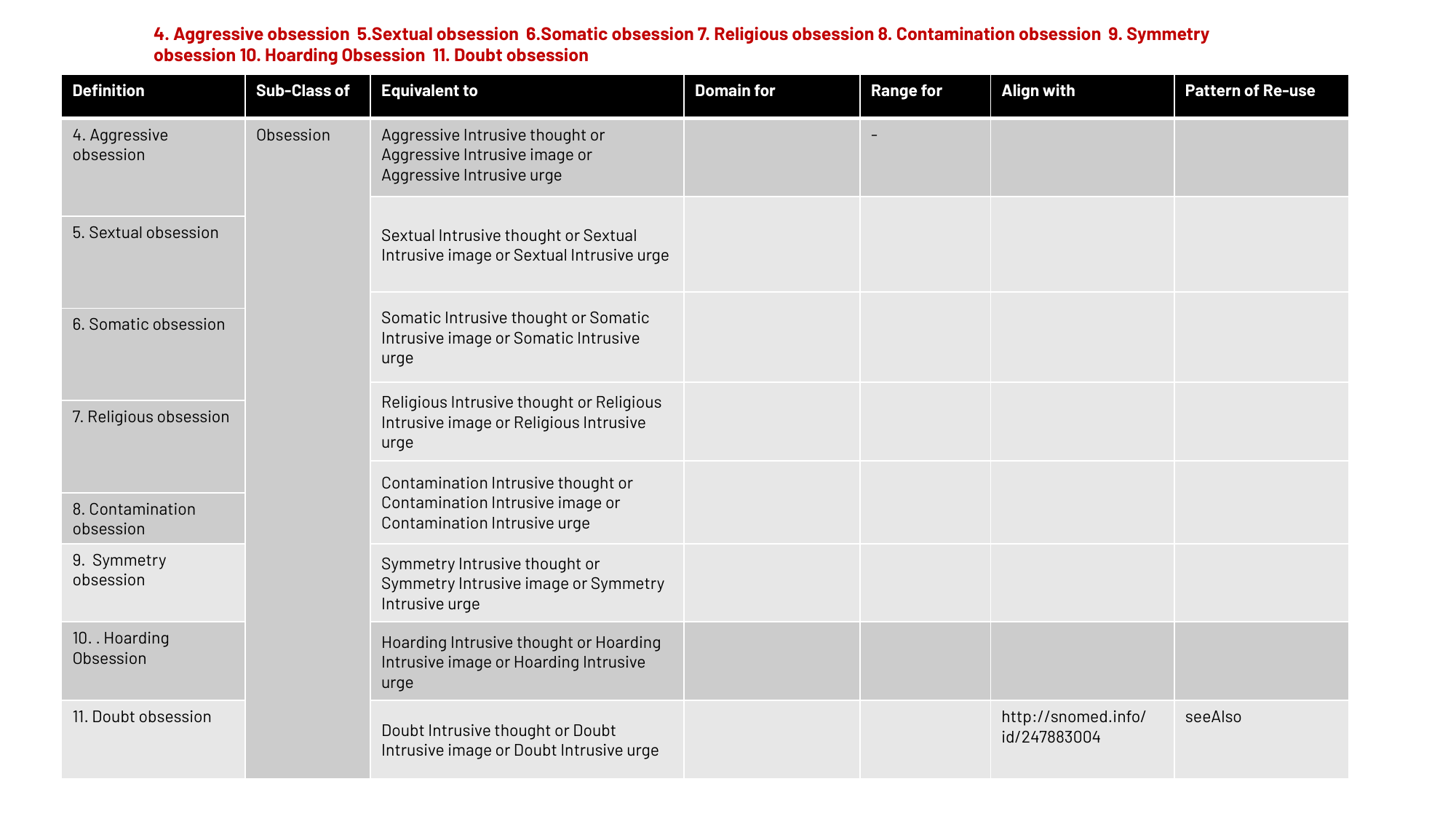

4. Aggressive obsession  5.Sextual obsession  6.Somatic obsession 7. Religious obsession 8. Contamination obsession  9. Symmetry obsession 10. Hoarding Obsession  11. Doubt obsession

| Definition | Sub-Class of | Equivalent to | Domain for | Range for | Align with | Pattern of Re-use |
| --- | --- | --- | --- | --- | --- | --- |
| 4. Aggressive obsession | Obsession | Aggressive Intrusive thought or Aggressive Intrusive image or Aggressive Intrusive urge |  | - |  |  |
|  |  | Sextual Intrusive thought or Sextual Intrusive image or Sextual Intrusive urge |  |  |  |  |
| 5. Sextual obsession |  | Aggressive Intrusive thought or Aggressive Intrusive image or Aggressive Intrusive urge |  |  |  |  |
|  |  | Somatic Intrusive thought or Somatic Intrusive image or Somatic Intrusive urge |  |  |  |  |
| 6. Somatic obsession |  | Aggressive Intrusive thought or Aggressive Intrusive image or Aggressive Intrusive urge |  |  |  |  |
|  |  | Religious Intrusive thought or Religious Intrusive image or Religious Intrusive urge |  |  |  |  |
| 7. Religious obsession |  | Aggressive Intrusive thought or Aggressive Intrusive image or Aggressive Intrusive urge |  |  |  |  |
|  |  | Contamination Intrusive thought or Contamination Intrusive image or Contamination Intrusive urge |  |  |  |  |
| 8. Contamination obsession |  |  |  |  |  |  |
| 9. Symmetry obsession |  | Symmetry Intrusive thought or Symmetry Intrusive image or Symmetry Intrusive urge |  |  |  |  |
| 10. . Hoarding Obsession |  | Hoarding Intrusive thought or Hoarding Intrusive image or Hoarding Intrusive urge |  |  |  |  |
| 11. Doubt obsession |  | Doubt Intrusive thought or Doubt Intrusive image or Doubt Intrusive urge |  |  | http://snomed.info/id/247883004 | seeAlso |